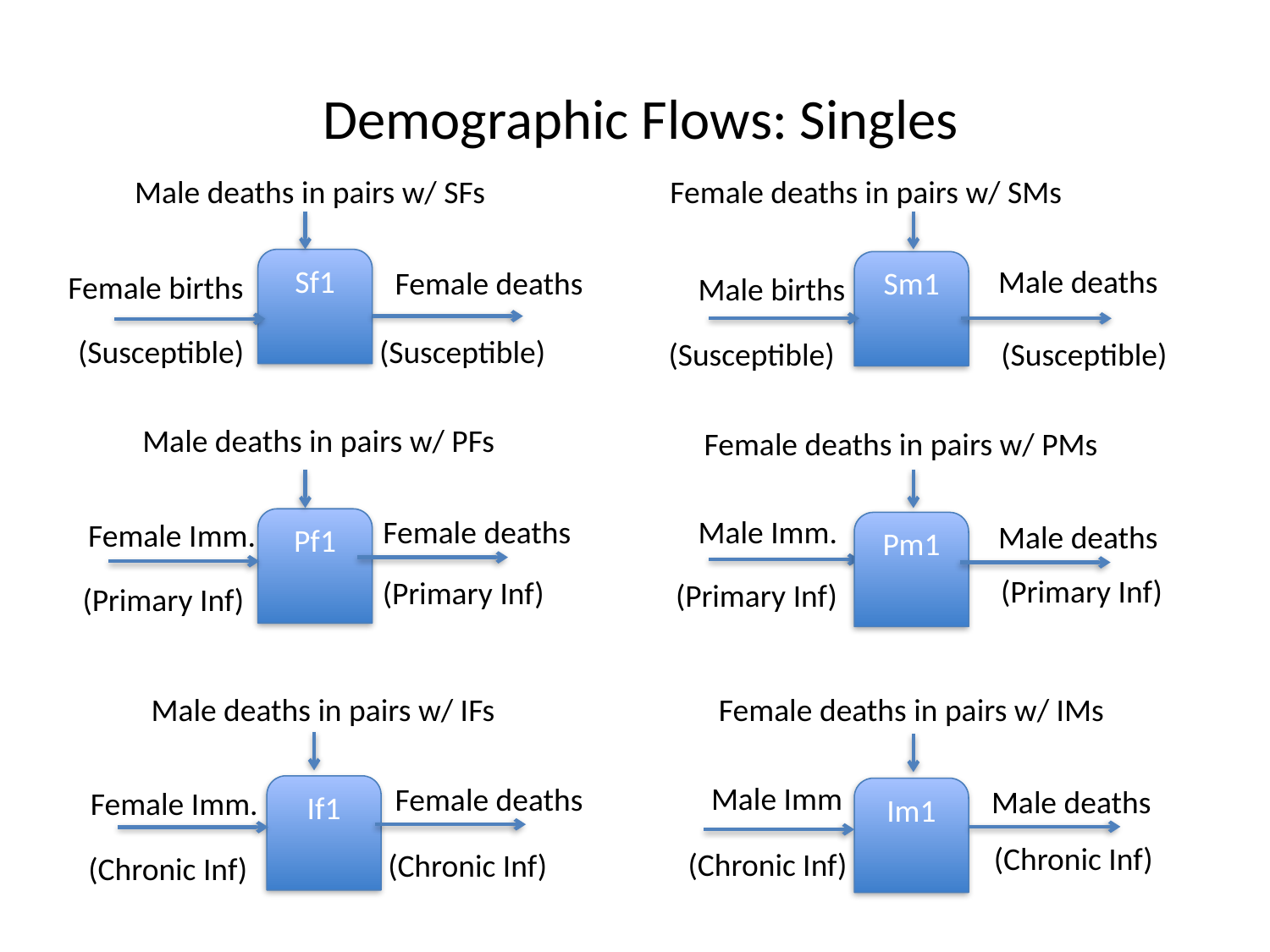

# Demographic Flows: Singles
Male deaths in pairs w/ SFs
Female deaths in pairs w/ SMs
Sf1
Sm1
Male deaths
Female deaths
Female births
Male births
(Susceptible)
(Susceptible)
(Susceptible)
(Susceptible)
Male deaths in pairs w/ PFs
Female deaths in pairs w/ PMs
Male Imm.
Female deaths
Female Imm.
Pf1
Male deaths
Pm1
(Primary Inf)
(Primary Inf)
(Primary Inf)
(Primary Inf)
Male deaths in pairs w/ IFs
Female deaths in pairs w/ IMs
Male Imm
Female deaths
Male deaths
If1
Female Imm.
Im1
(Chronic Inf)
(Chronic Inf)
(Chronic Inf)
(Chronic Inf)